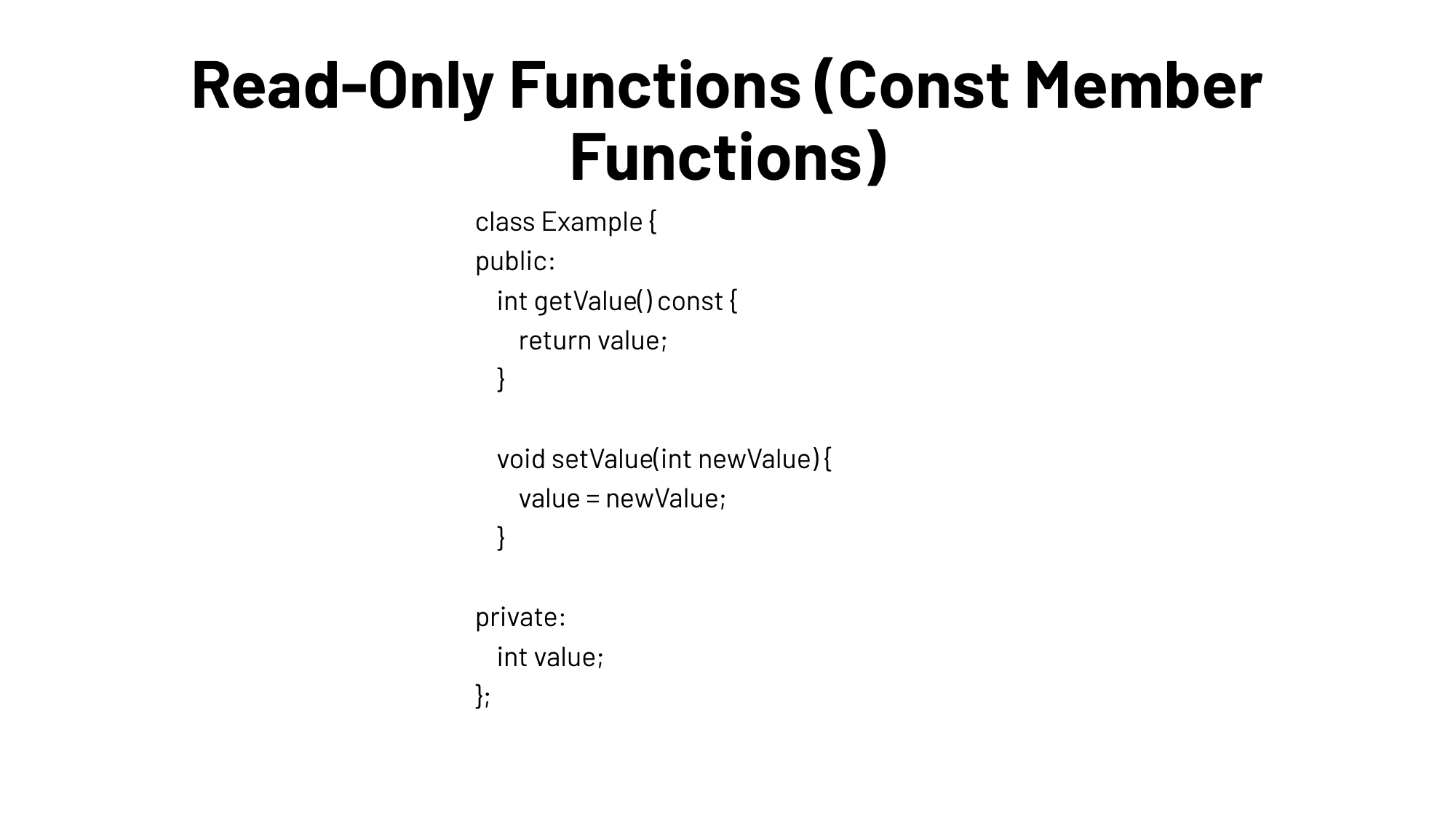

# Read-Only Functions (Const Member Functions)
class Example {
public:
    int getValue() const {
        return value;
    }

    void setValue(int newValue) {
        value = newValue;
    }

private:
    int value;
};